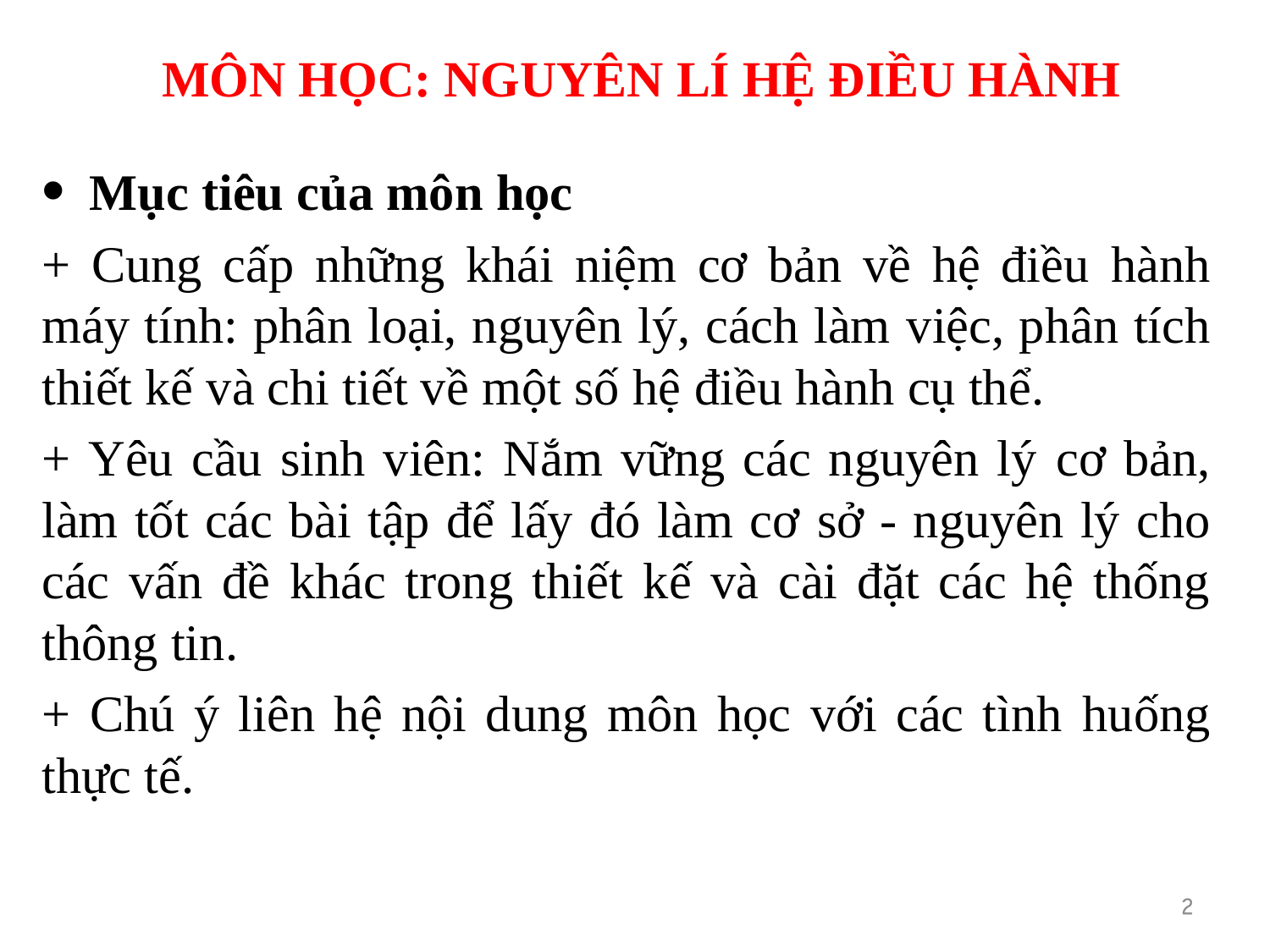

# MÔN HỌC: NGUYÊN LÍ HỆ ĐIỀU HÀNH
Mục tiêu của môn học
+ Cung cấp những khái niệm cơ bản về hệ điều hành máy tính: phân loại, nguyên lý, cách làm việc, phân tích thiết kế và chi tiết về một số hệ điều hành cụ thể.
+ Yêu cầu sinh viên: Nắm vững các nguyên lý cơ bản, làm tốt các bài tập để lấy đó làm cơ sở - nguyên lý cho các vấn đề khác trong thiết kế và cài đặt các hệ thống thông tin.
+ Chú ý liên hệ nội dung môn học với các tình huống thực tế.
2